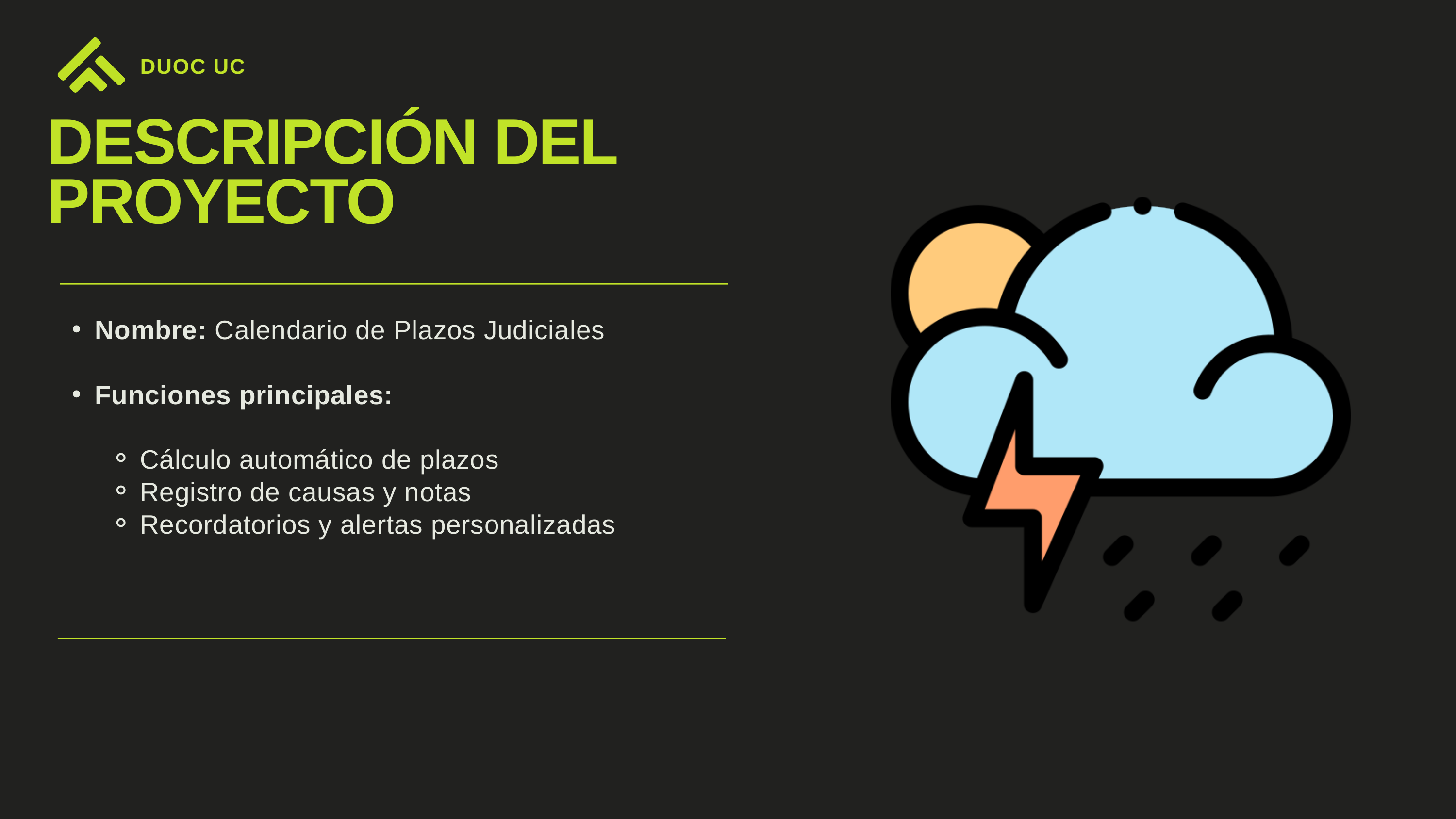

DUOC UC
DESCRIPCIÓN DEL PROYECTO

Nombre: Calendario de Plazos Judiciales

Funciones principales:

Cálculo automático de plazos
Registro de causas y notas
Recordatorios y alertas personalizadas